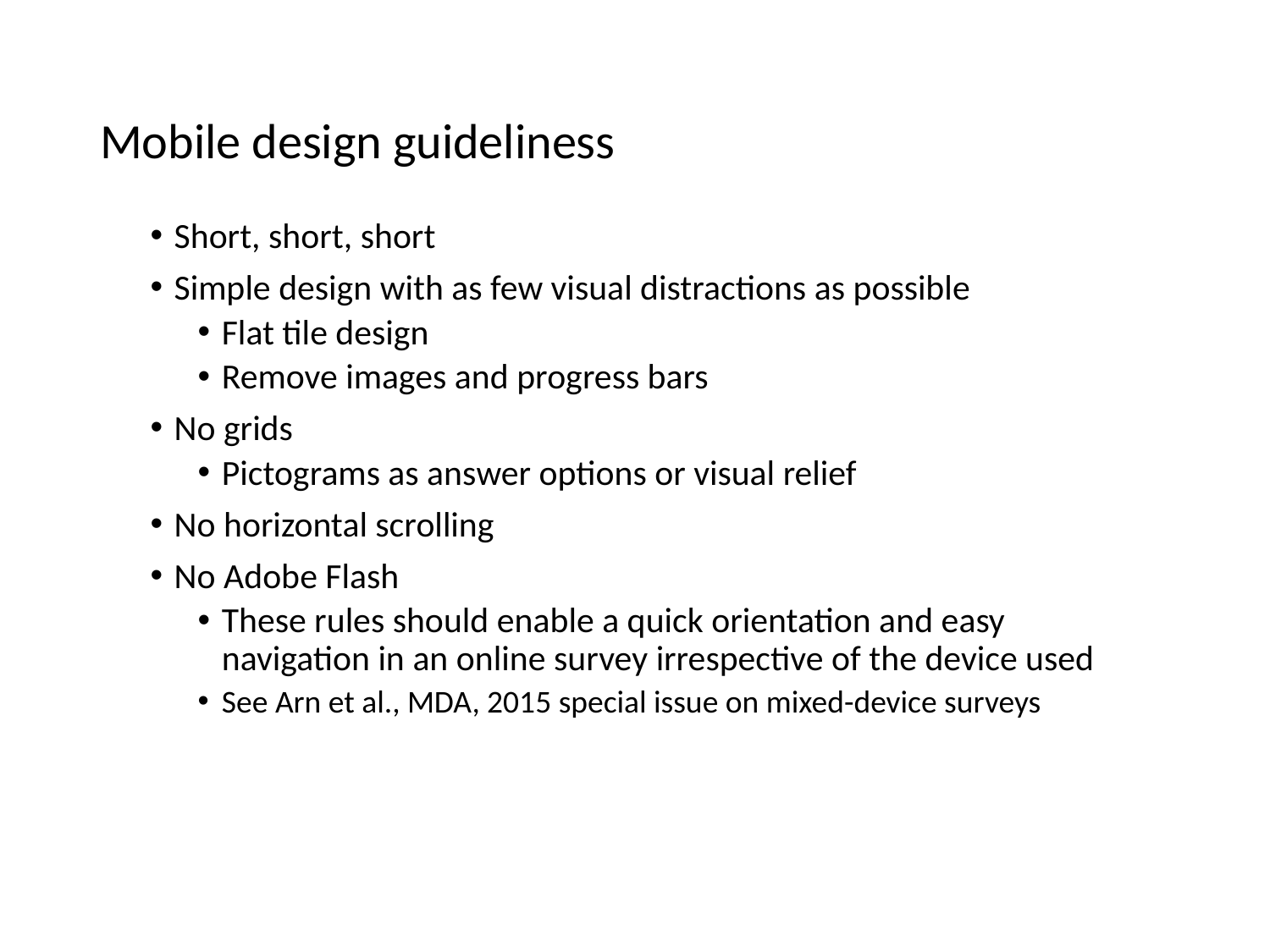

# Mobile design guideliness
Short, short, short
Simple design with as few visual distractions as possible
Flat tile design
Remove images and progress bars
No grids
Pictograms as answer options or visual relief
No horizontal scrolling
No Adobe Flash
These rules should enable a quick orientation and easy navigation in an online survey irrespective of the device used
See Arn et al., MDA, 2015 special issue on mixed-device surveys